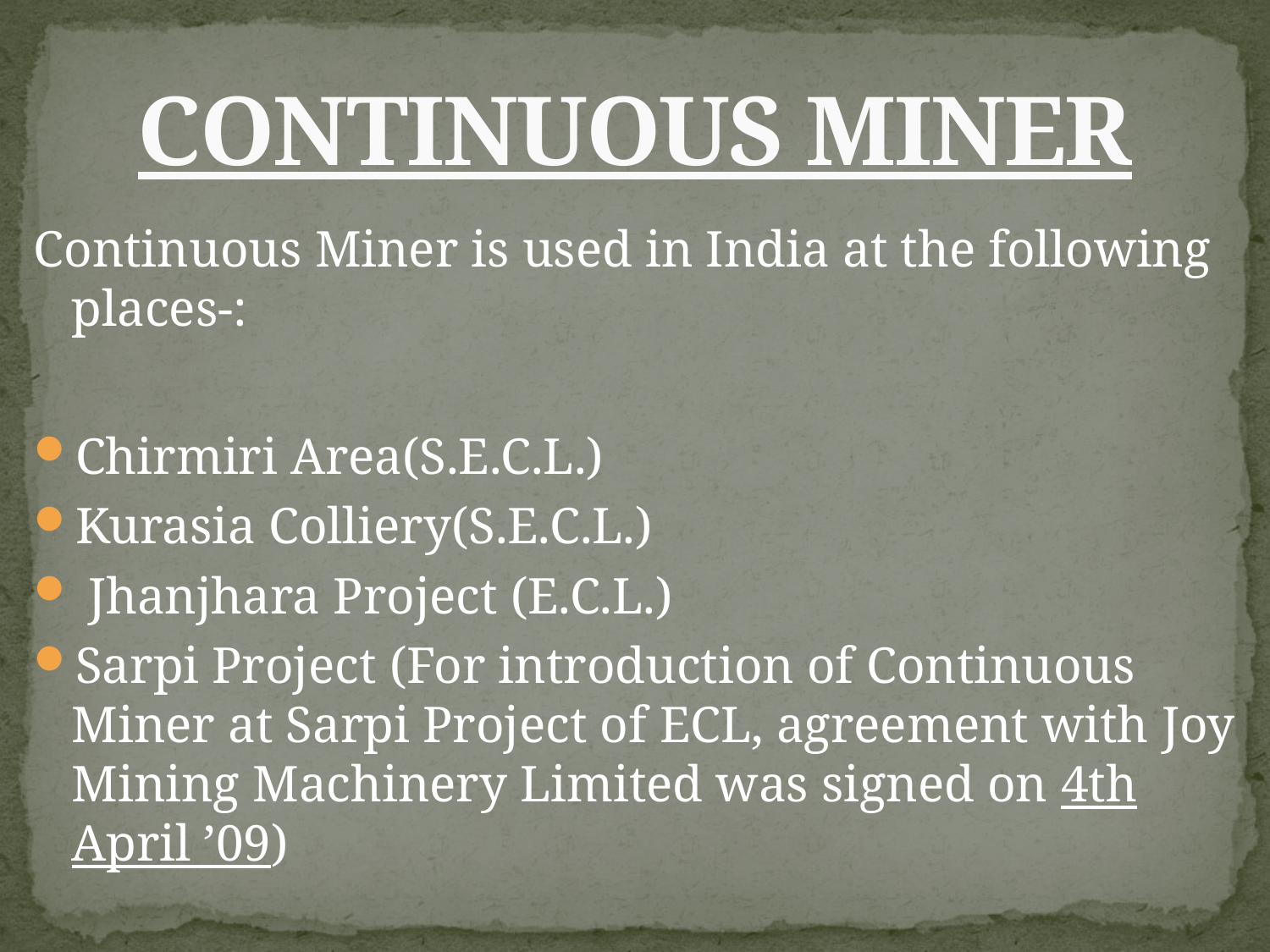

# CONTINUOUS MINER
Continuous Miner is used in India at the following places-:

Chirmiri Area(S.E.C.L.)
Kurasia Colliery(S.E.C.L.)
 Jhanjhara Project (E.C.L.)
Sarpi Project (For introduction of Continuous Miner at Sarpi Project of ECL, agreement with Joy Mining Machinery Limited was signed on 4th April ’09)